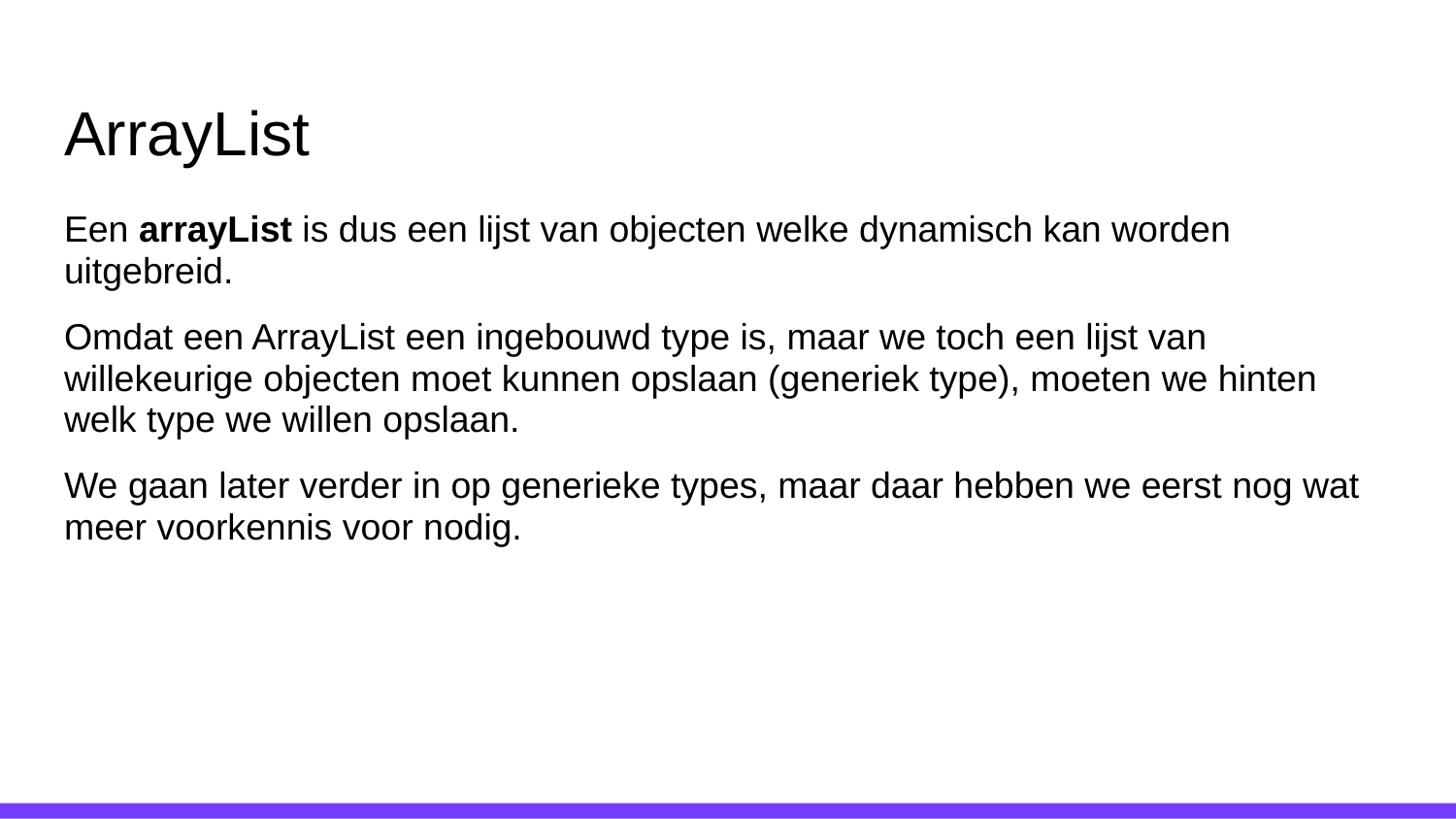

# ArrayList
Een arrayList is dus een lijst van objecten welke dynamisch kan worden uitgebreid.
Omdat een ArrayList een ingebouwd type is, maar we toch een lijst van willekeurige objecten moet kunnen opslaan (generiek type), moeten we hinten welk type we willen opslaan.
We gaan later verder in op generieke types, maar daar hebben we eerst nog wat meer voorkennis voor nodig.